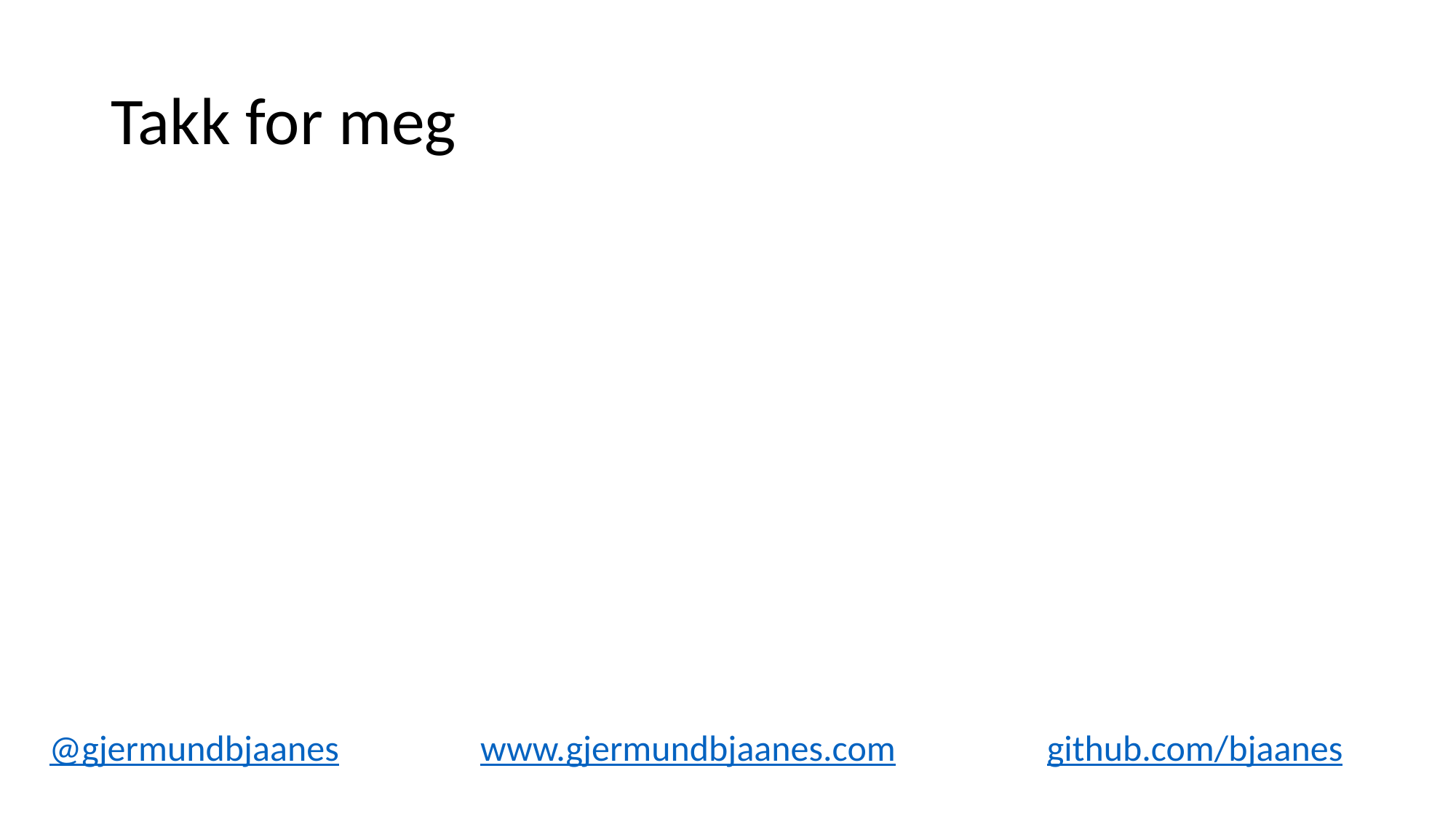

# Takk for meg
www.gjermundbjaanes.com
@gjermundbjaanes
github.com/bjaanes